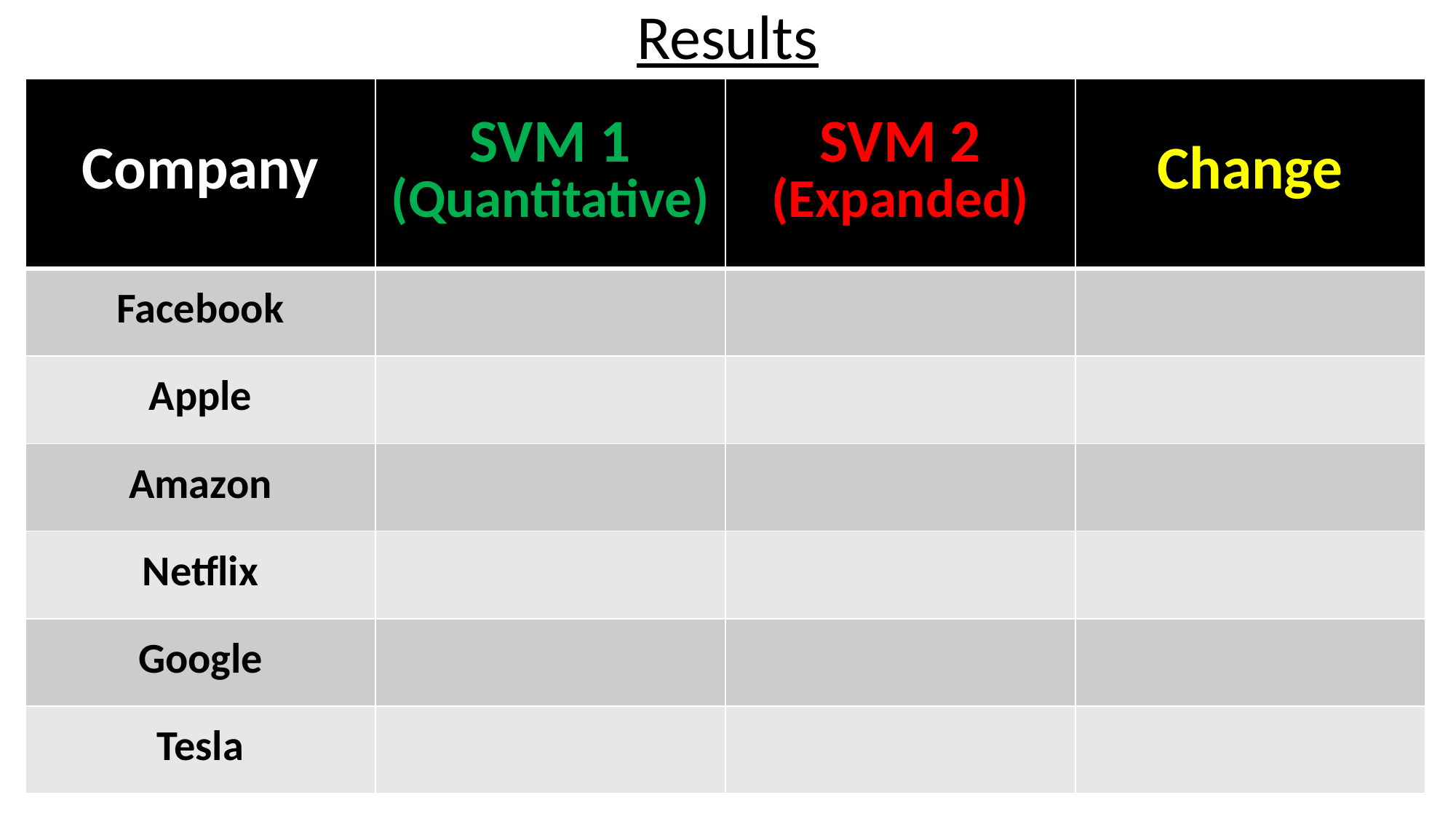

# Results
| Company | SVM 1 (Quantitative) | SVM 2 (Expanded) | Change |
| --- | --- | --- | --- |
| Facebook |  |  |  |
| Apple |  |  |  |
| Amazon |  |  |  |
| Netflix |  |  |  |
| Google |  |  |  |
| Tesla |  |  |  |